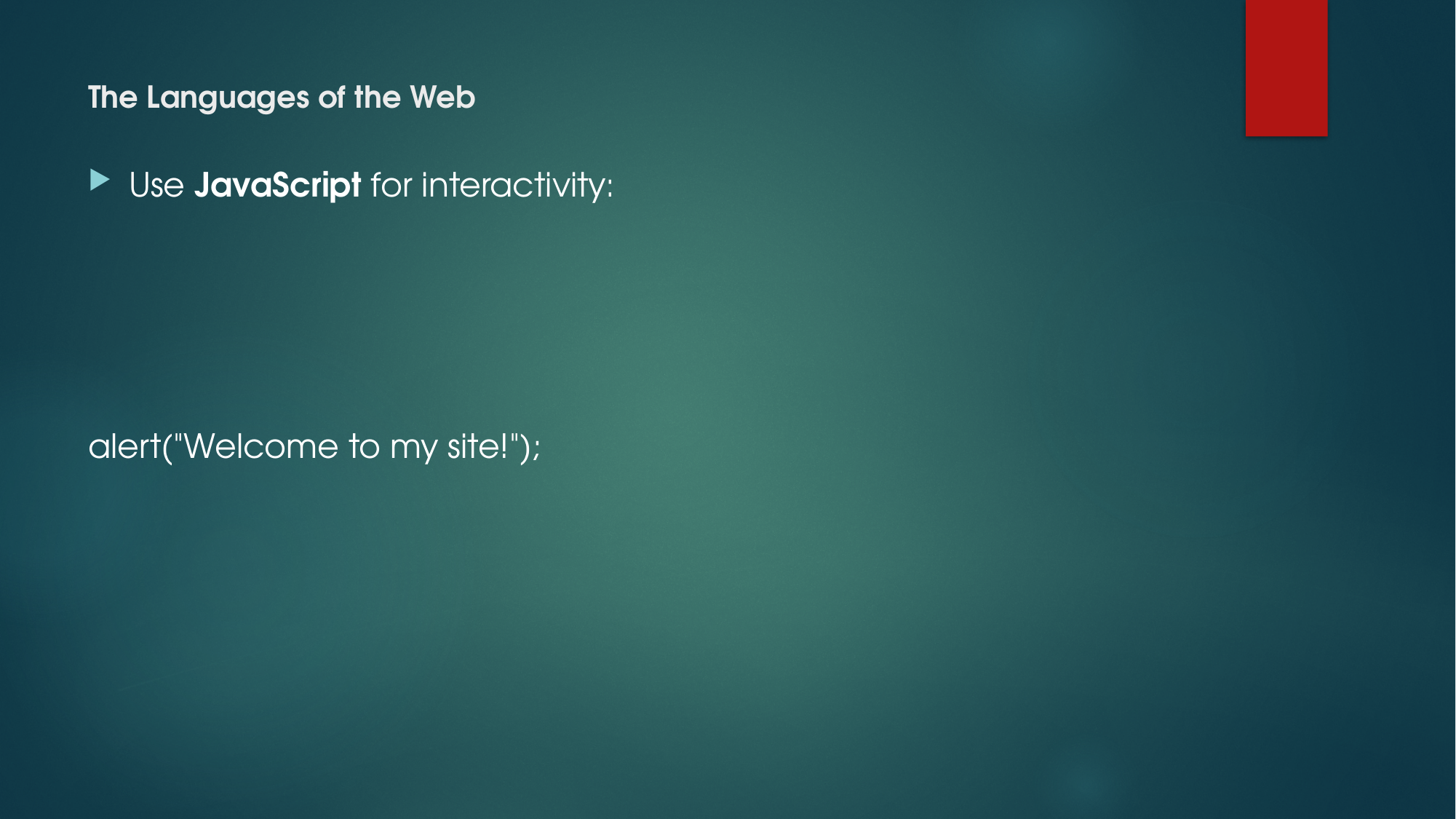

# The Languages of the Web
Use JavaScript for interactivity:

alert("Welcome to my site!");